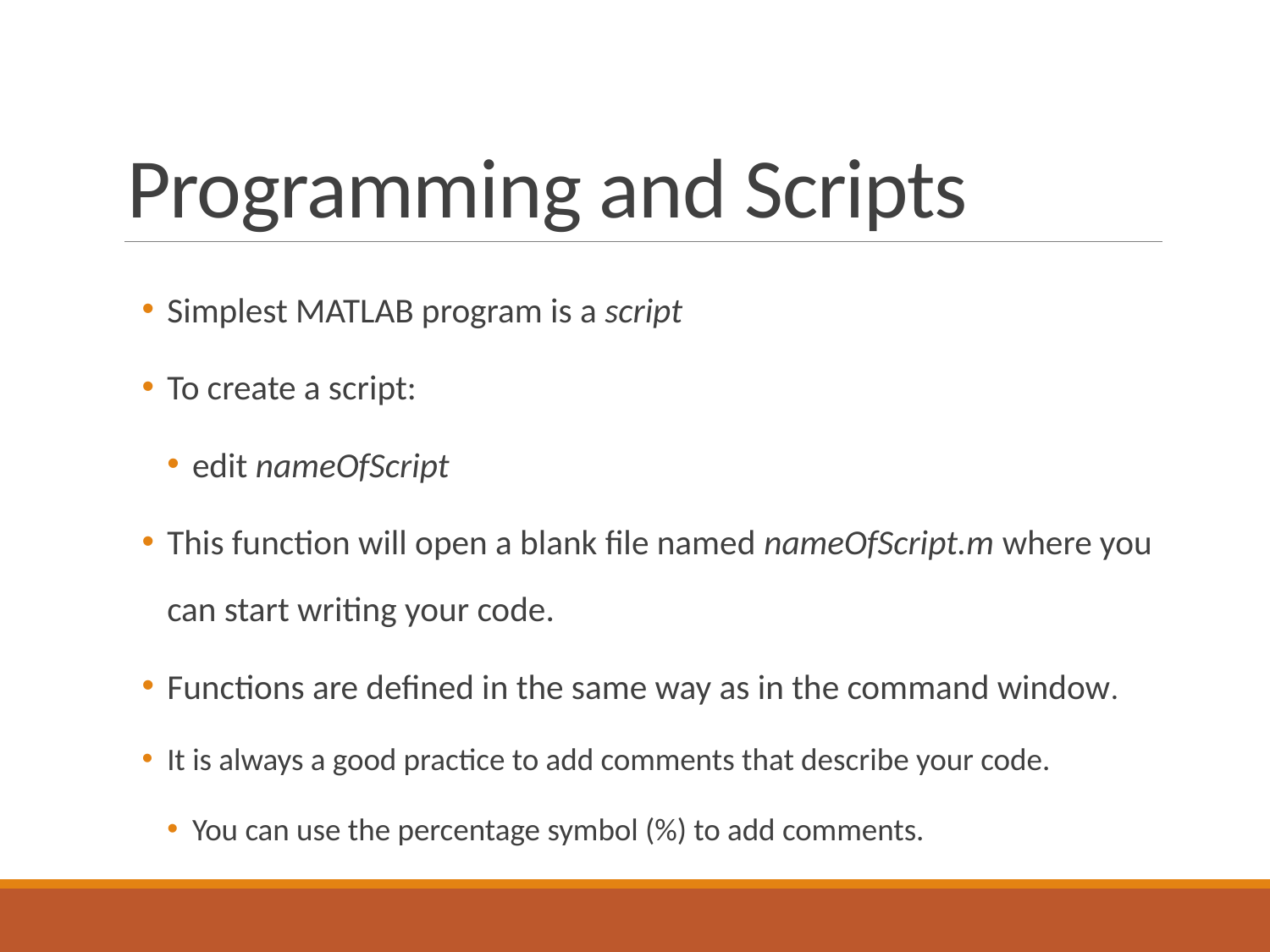

# Programming and Scripts
Simplest MATLAB program is a script
To create a script:
edit nameOfScript
This function will open a blank file named nameOfScript.m where you can start writing your code.
Functions are defined in the same way as in the command window.
It is always a good practice to add comments that describe your code.
You can use the percentage symbol (%) to add comments.